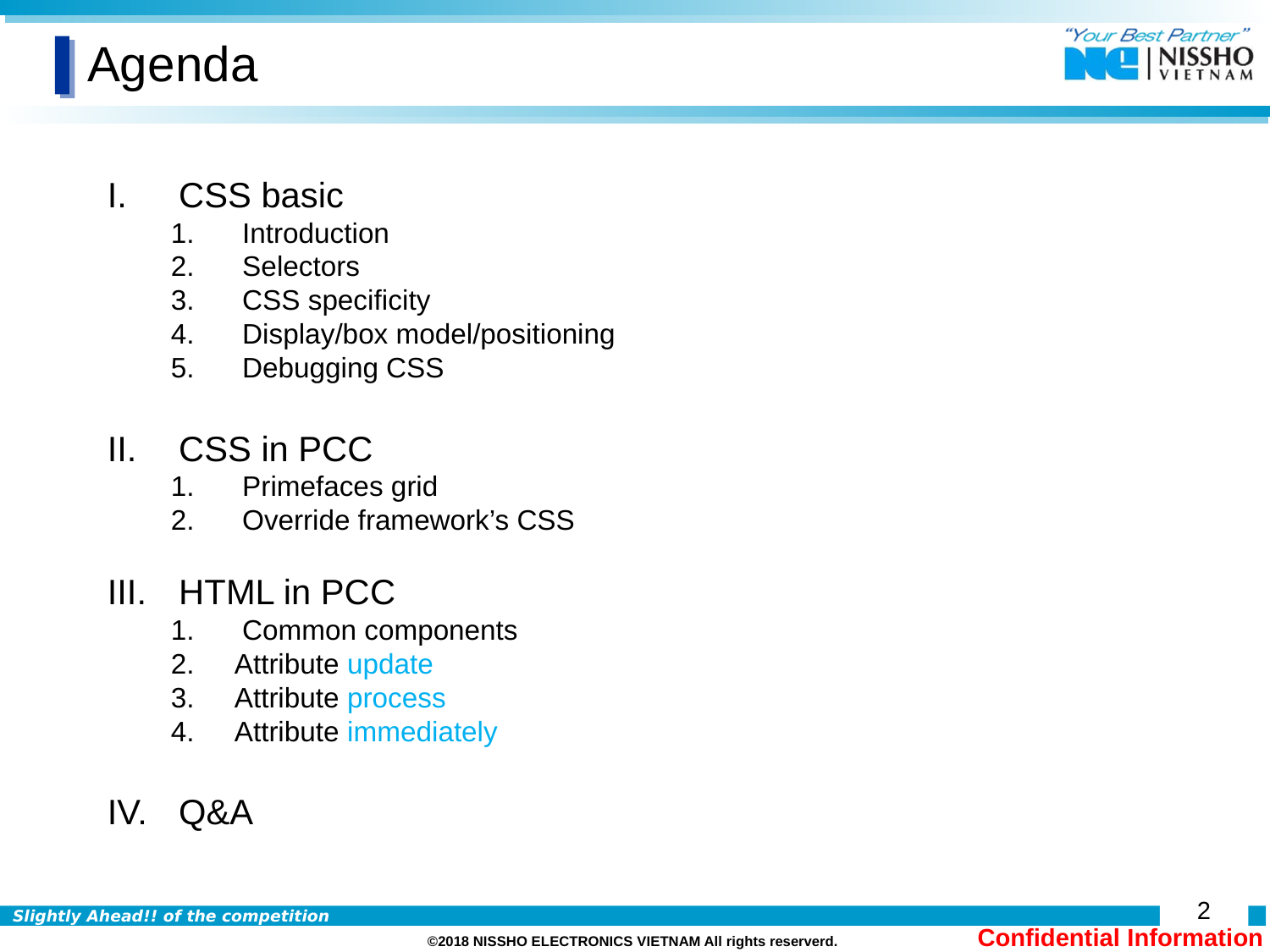

Agenda
CSS basic
Introduction
Selectors
CSS specificity
Display/box model/positioning
Debugging CSS

CSS in PCC
Primefaces grid
Override framework’s CSS

HTML in PCC
Common components
Attribute update
Attribute process
Attribute immediately

Q&A

©2018 NISSHO ELECTRONICS VIETNAM All rights reserverd.